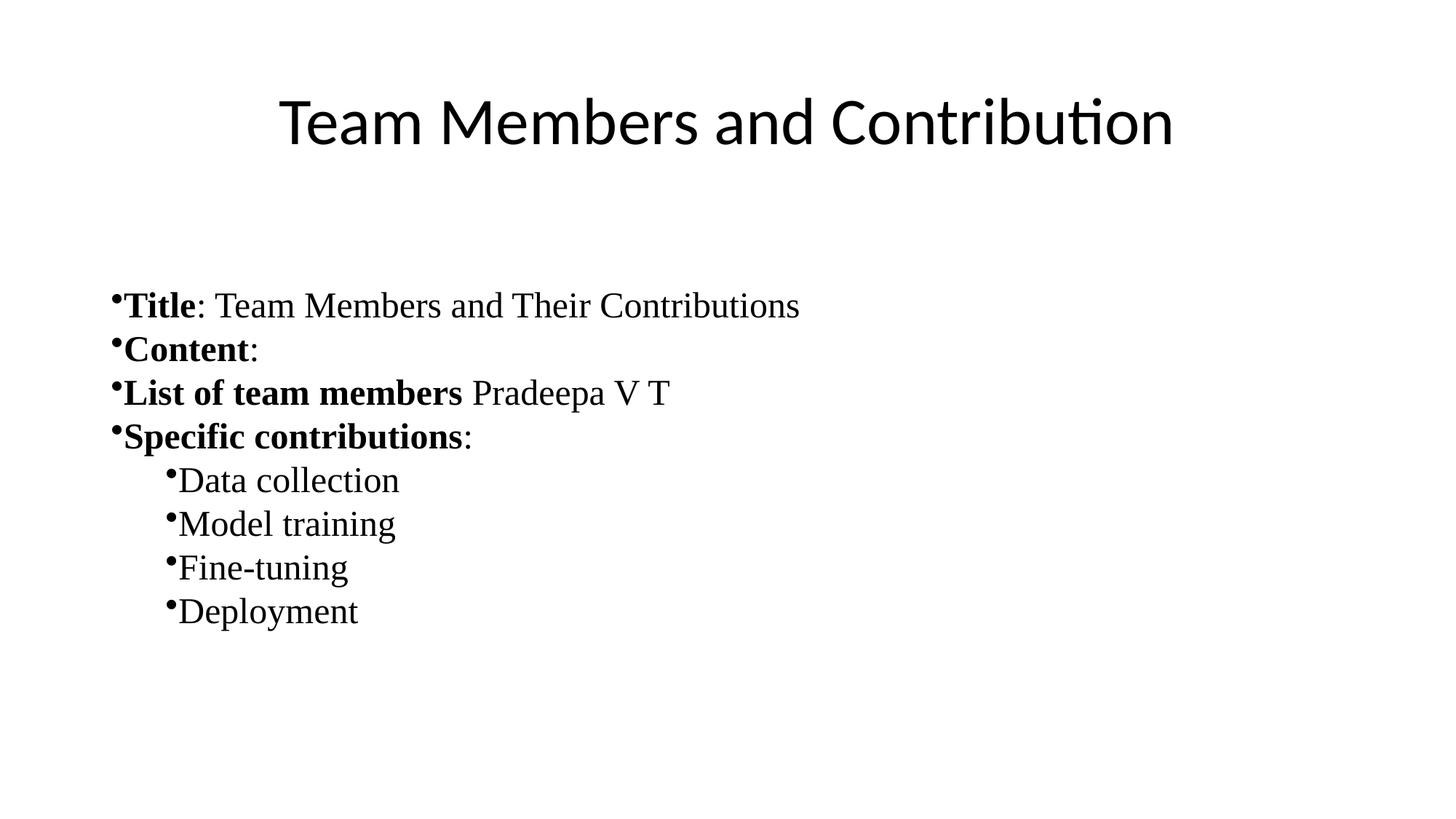

# Team Members and Contribution
Title: Team Members and Their Contributions
Content:
List of team members Pradeepa V T
Specific contributions:
Data collection
Model training
Fine-tuning
Deployment